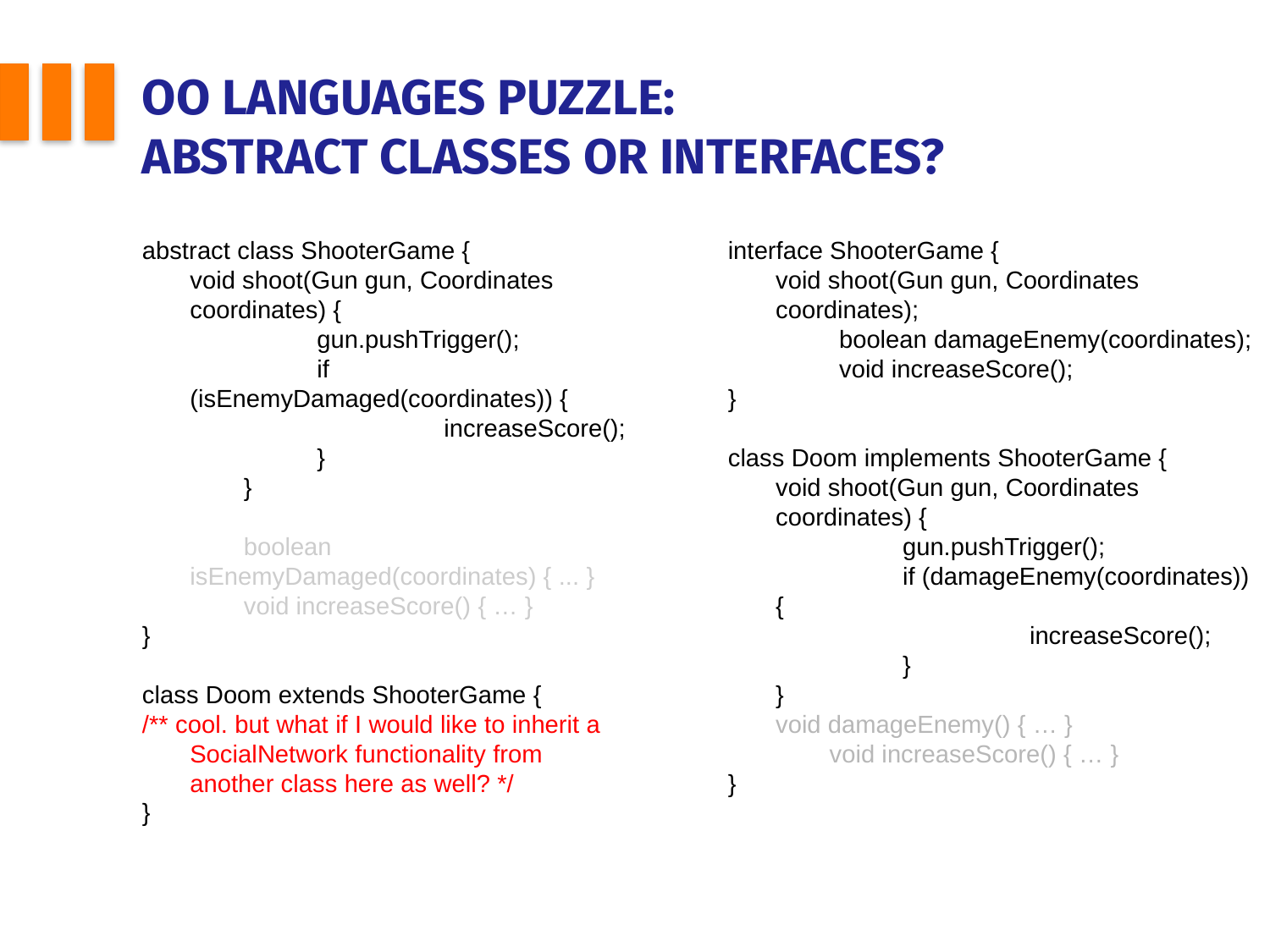

# OO languages puzzle:
abstract classes or interfaces?
abstract class ShooterGame {
	void shoot(Gun gun, Coordinates coordinates) {
		gun.pushTrigger();
		if (isEnemyDamaged(coordinates)) {
			increaseScore();
		}
}

boolean isEnemyDamaged(coordinates) { ... }
void increaseScore() { … }
}

class Doom extends ShooterGame {
/** cool. but what if I would like to inherit a SocialNetwork functionality from another class here as well? */
}
interface ShooterGame {
	void shoot(Gun gun, Coordinates coordinates);
boolean damageEnemy(coordinates);
void increaseScore();
}

class Doom implements ShooterGame {
	void shoot(Gun gun, Coordinates coordinates) {
		gun.pushTrigger();
		if (damageEnemy(coordinates)) {
			increaseScore();
		}
	}
	void damageEnemy() { … }
void increaseScore() { … }
}